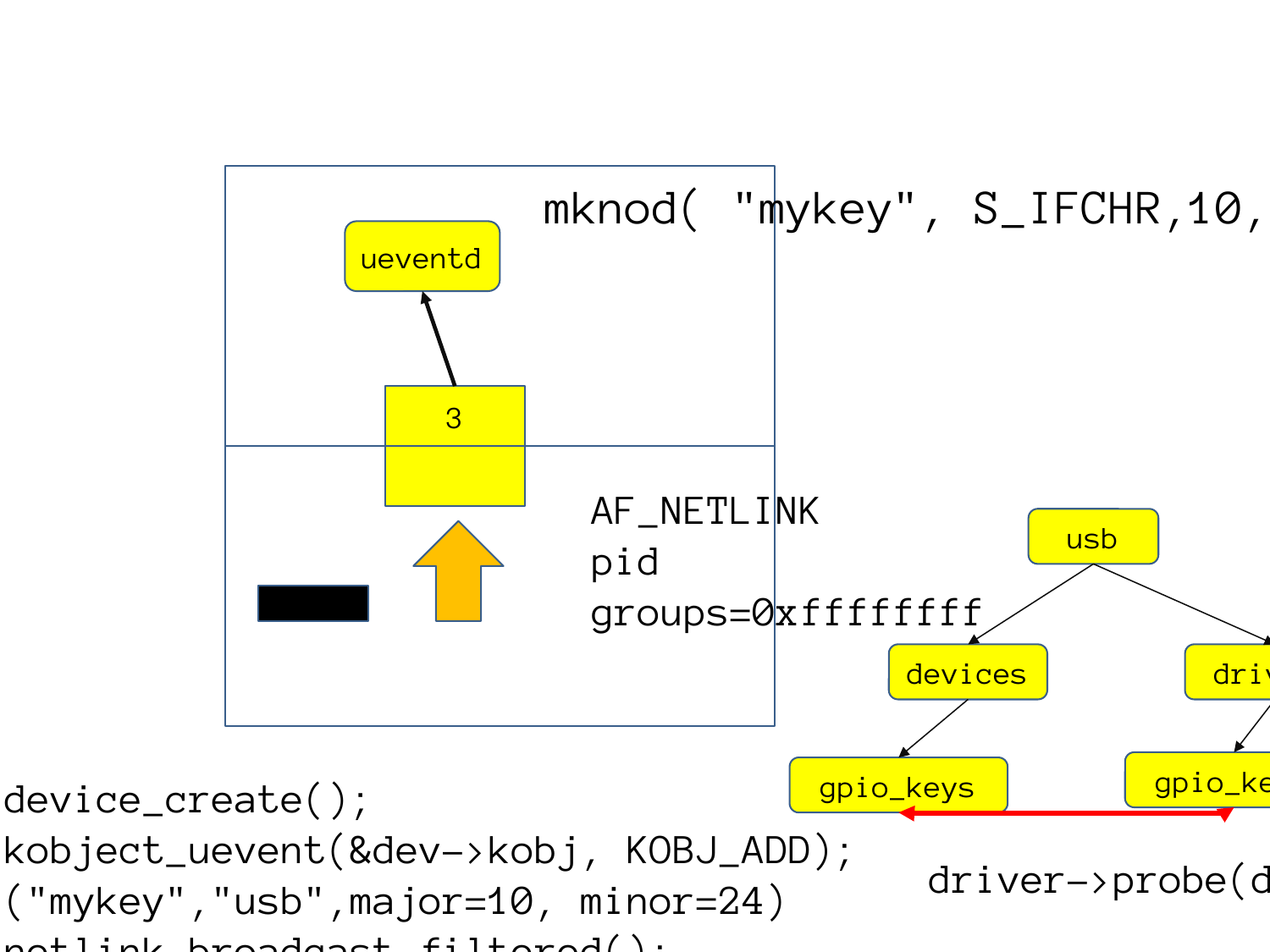

mknod( "mykey", S_IFCHR,10,24);
ueventd
3

AF_NETLINK
pid
groups=0xffffffff
usb

devices
drivers
gpio_keys
gpio_keys
device_create();
kobject_uevent(&dev->kobj, KOBJ_ADD);
("mykey","usb",major=10, minor=24)
netlink_broadcast_filtered();
driver->probe(dev);